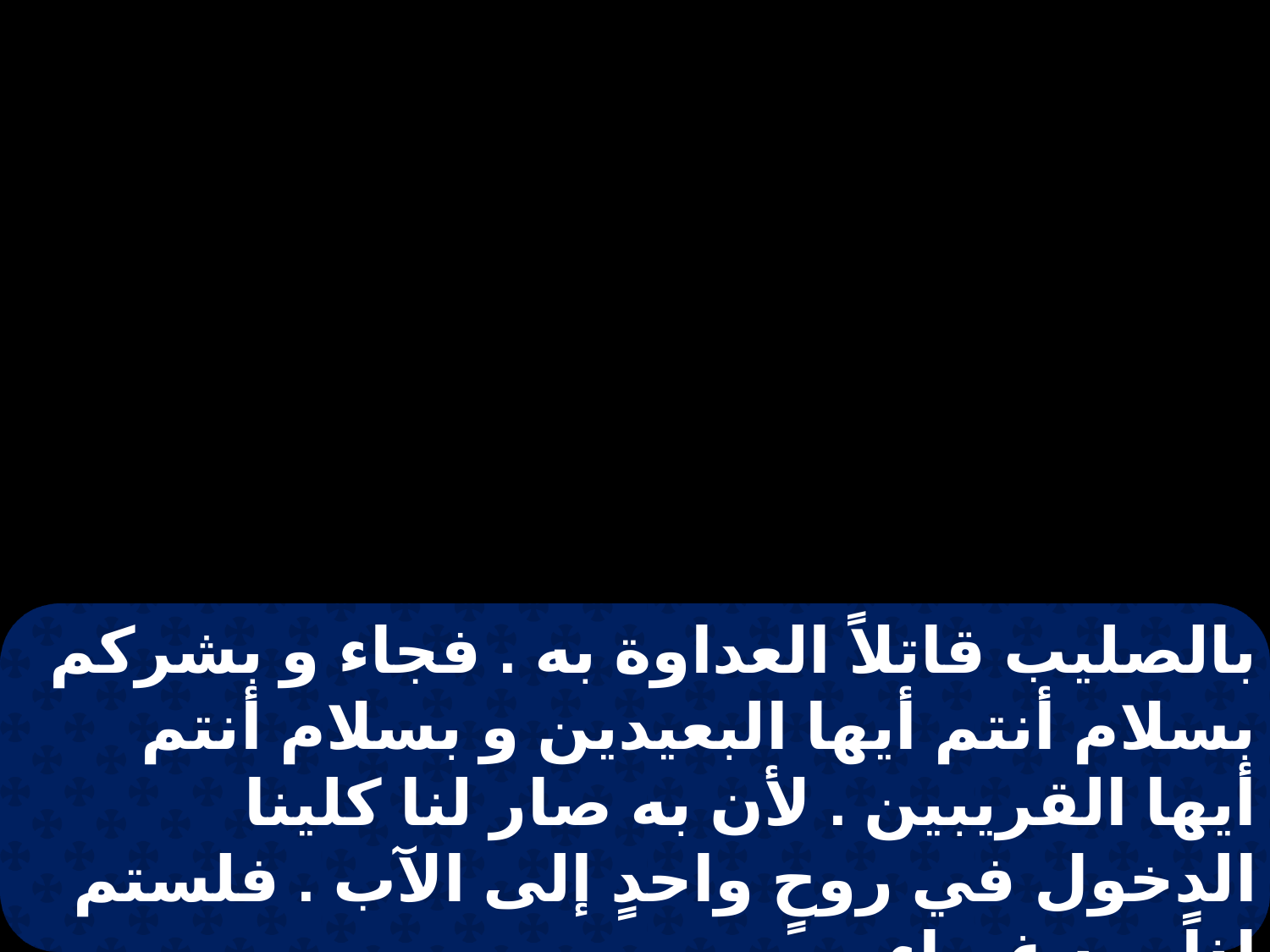

بالصليب قاتلاً العداوة به . فجاء و بشركم بسلام أنتم أيها البعيدين و بسلام أنتم أيها القريبين . لأن به صار لنا كلينا الدخول في روحٍ واحدٍ إلى الآب . فلستم إذاً بعد غرباء و